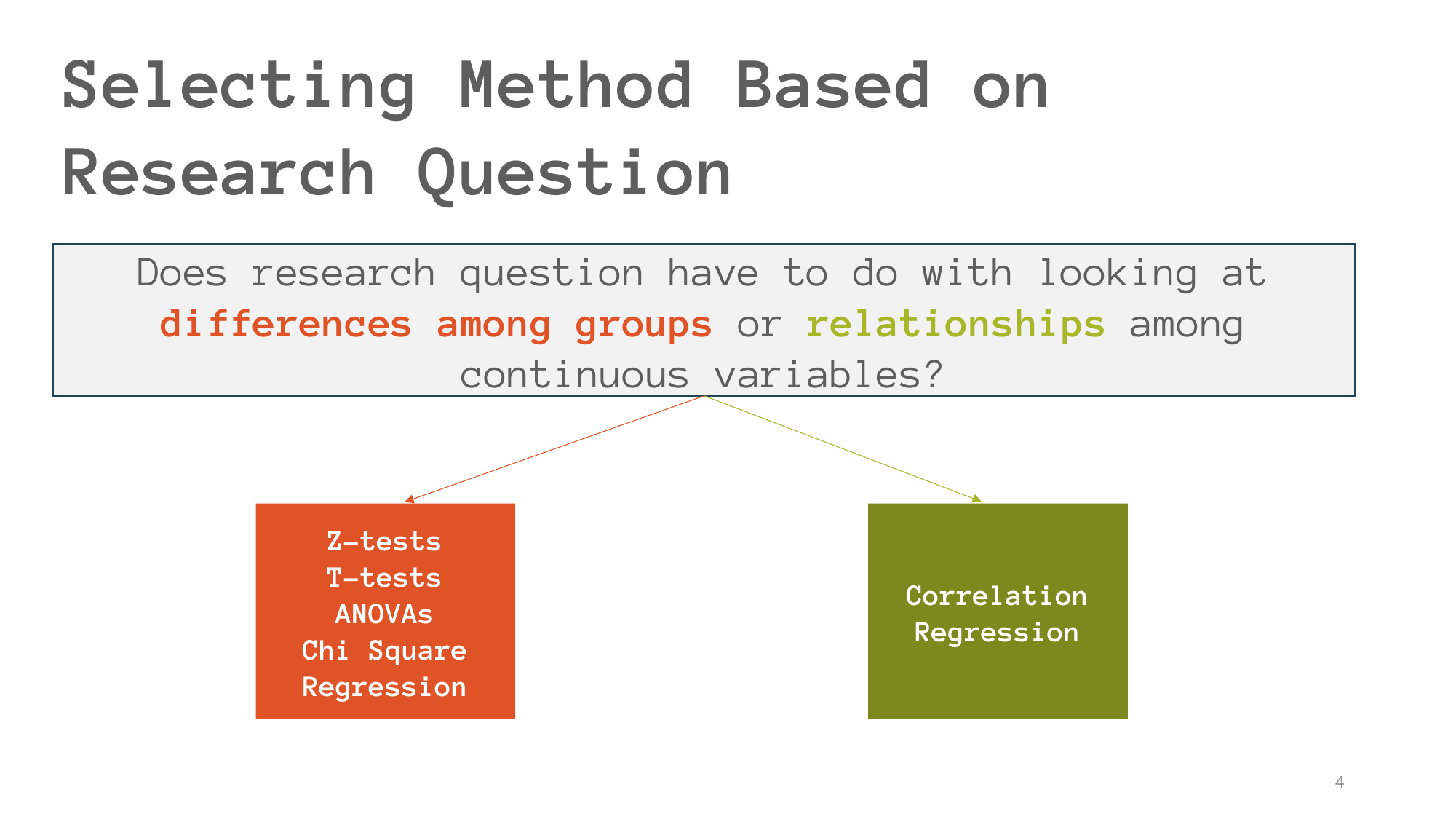

Selecting Method Based on Research Question
Does research question have to do with looking at differences among groups or relationships among continuous variables?
Z-tests
T-tests
ANOVAs
Chi Square
Regression
Correlation
Regression
4